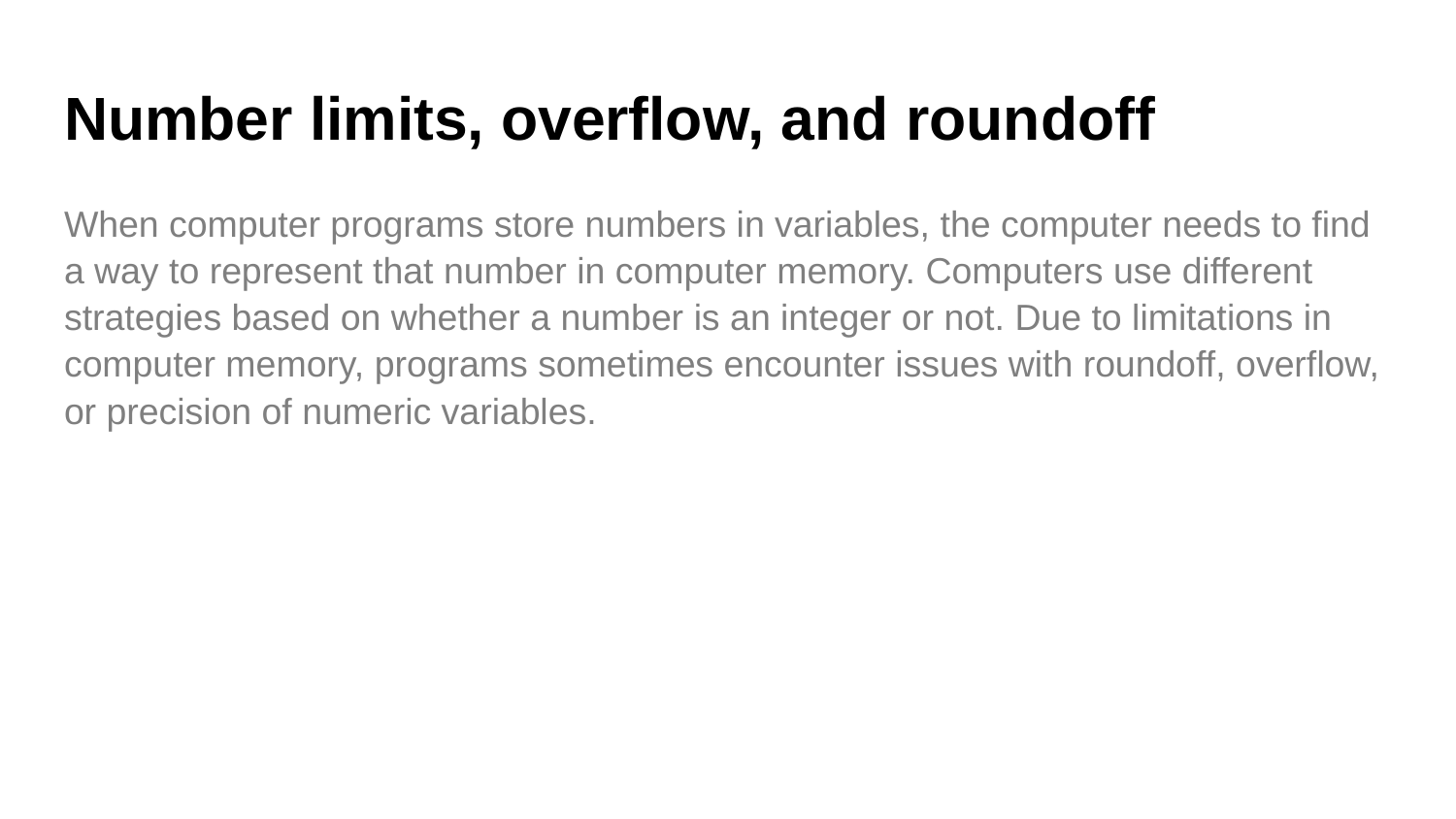

# Number limits, overflow, and roundoff
When computer programs store numbers in variables, the computer needs to find a way to represent that number in computer memory. Computers use different strategies based on whether a number is an integer or not. Due to limitations in computer memory, programs sometimes encounter issues with roundoff, overflow, or precision of numeric variables.